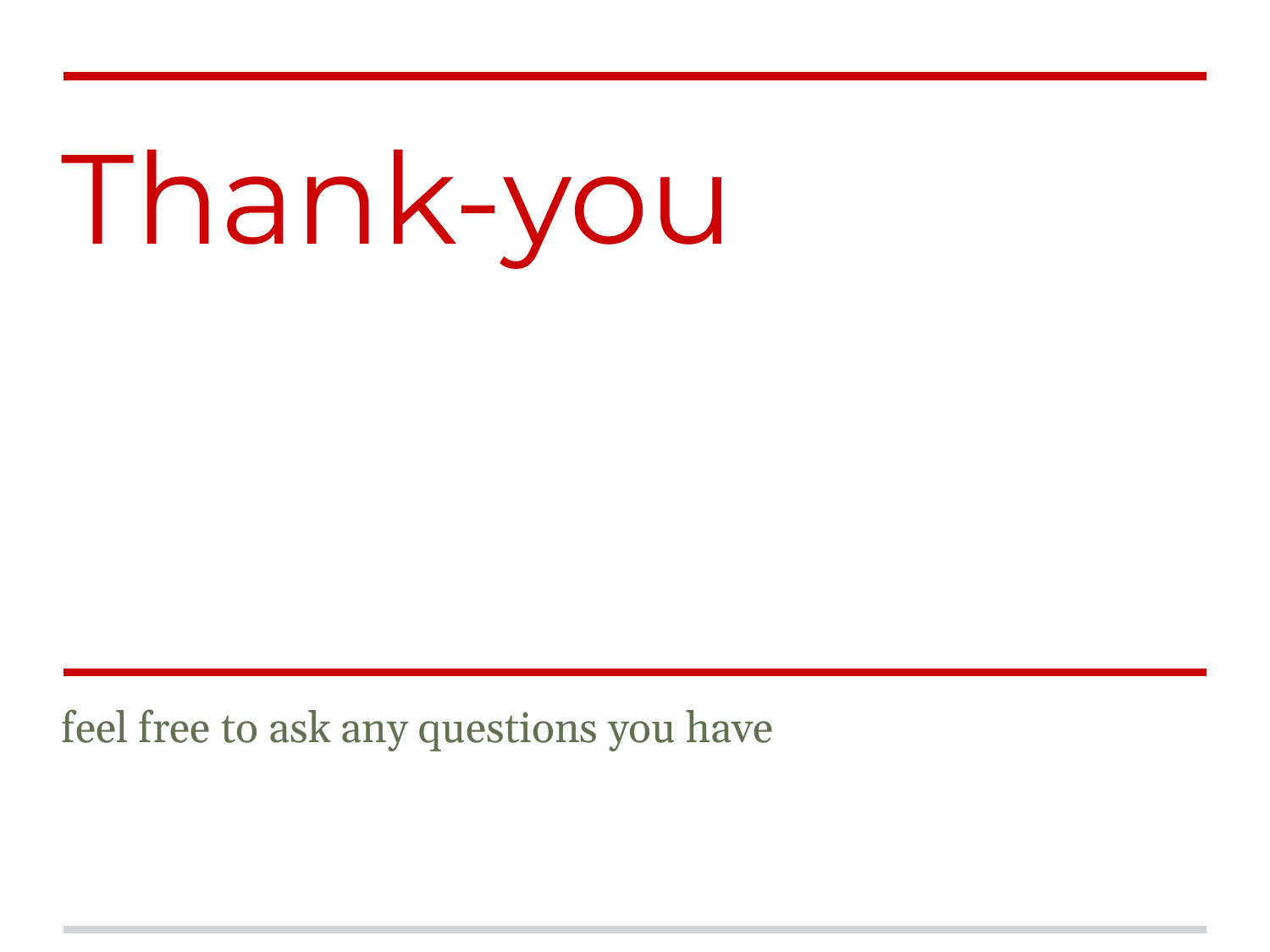

# Thank-you
feel free to ask any questions you have